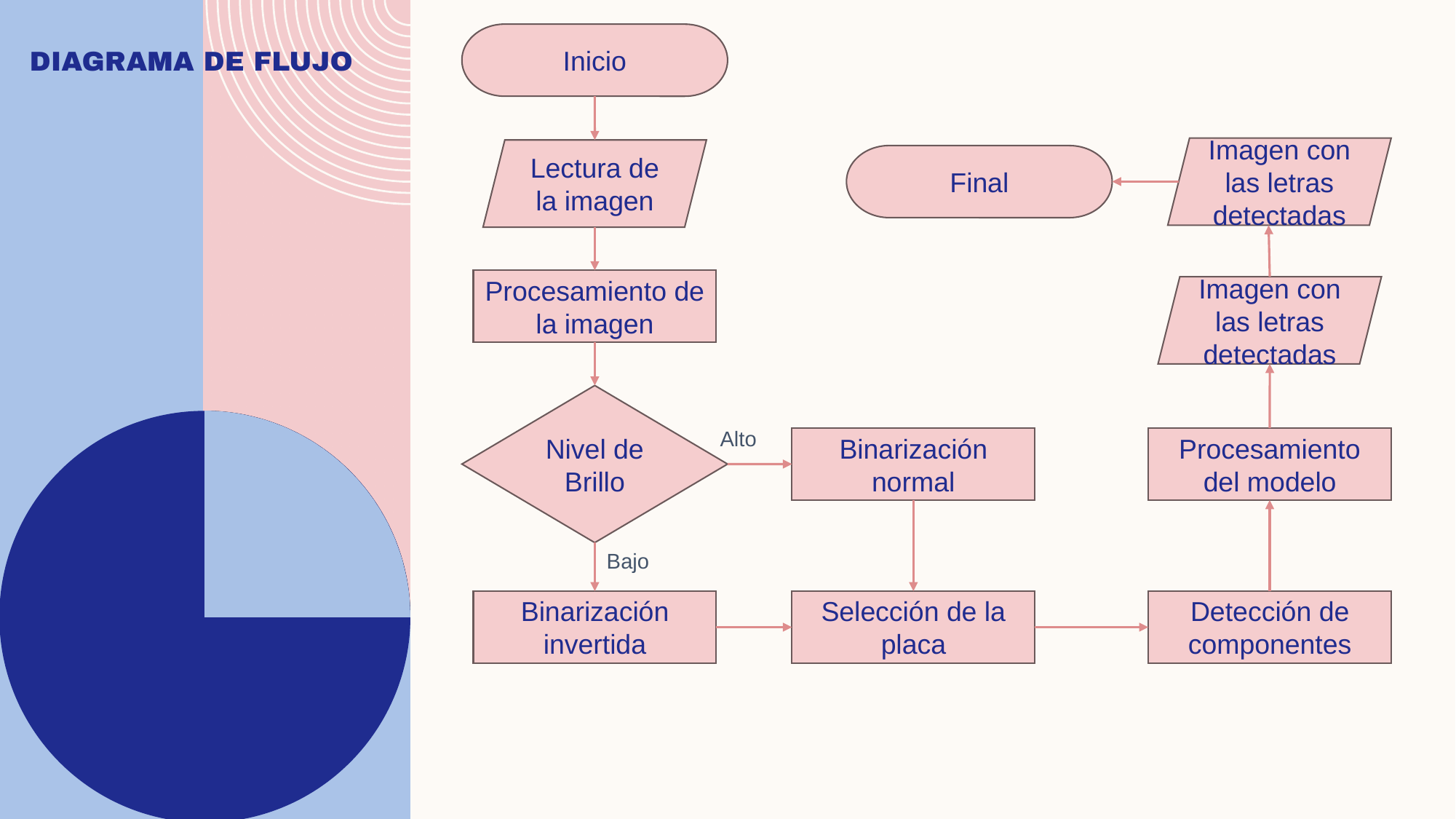

Diagrama de flujo
Inicio
Imagen con las letras detectadas
Lectura de la imagen
Final
Procesamiento de la imagen
Imagen con las letras detectadas
Nivel de Brillo
Alto
Procesamiento del modelo
Binarización normal
Bajo
Binarización invertida
Selección de la placa
Detección de componentes